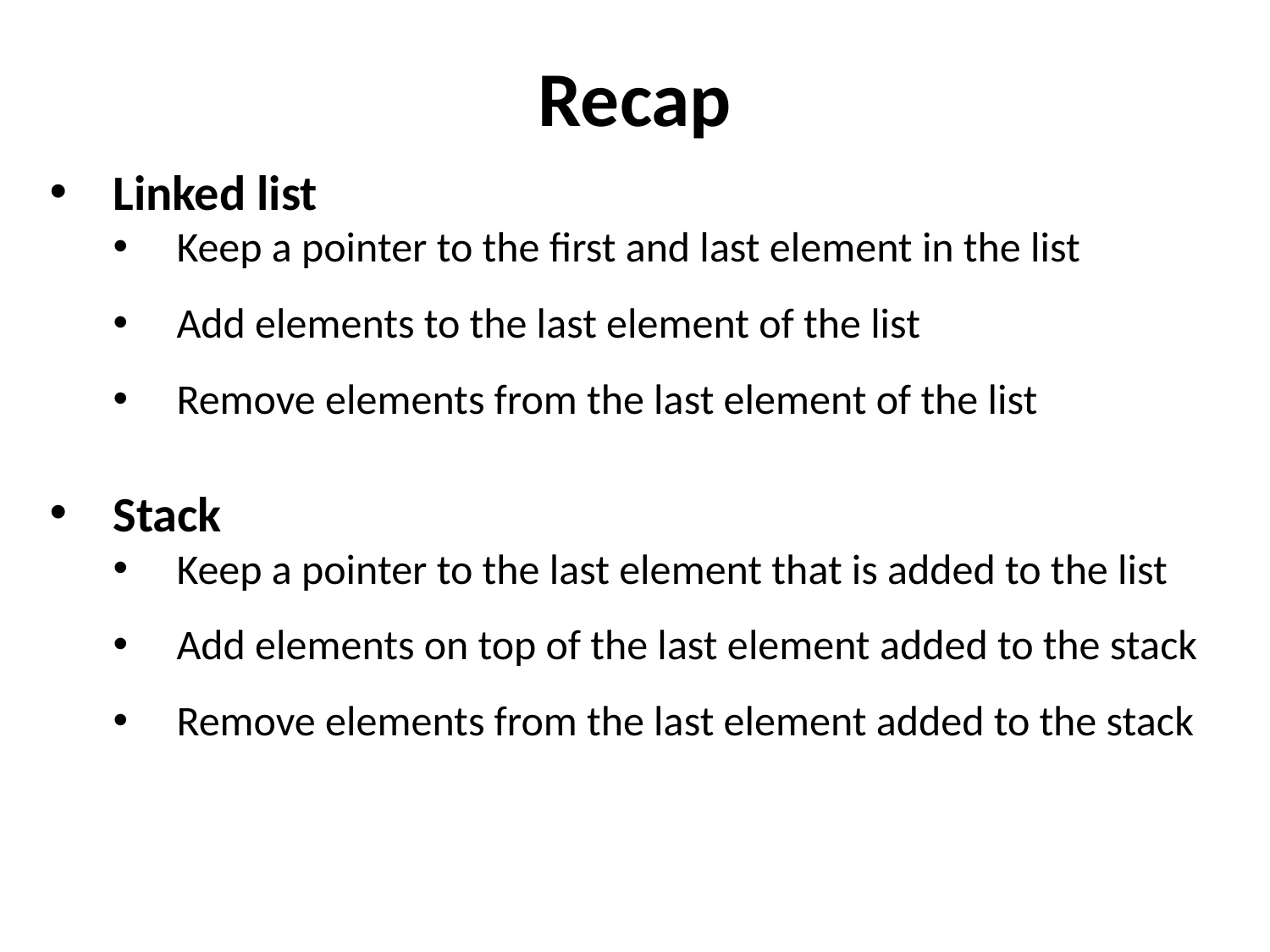

Recap
Linked list
Keep a pointer to the first and last element in the list

Add elements to the last element of the list

Remove elements from the last element of the list

Stack
Keep a pointer to the last element that is added to the list

Add elements on top of the last element added to the stack

Remove elements from the last element added to the stack